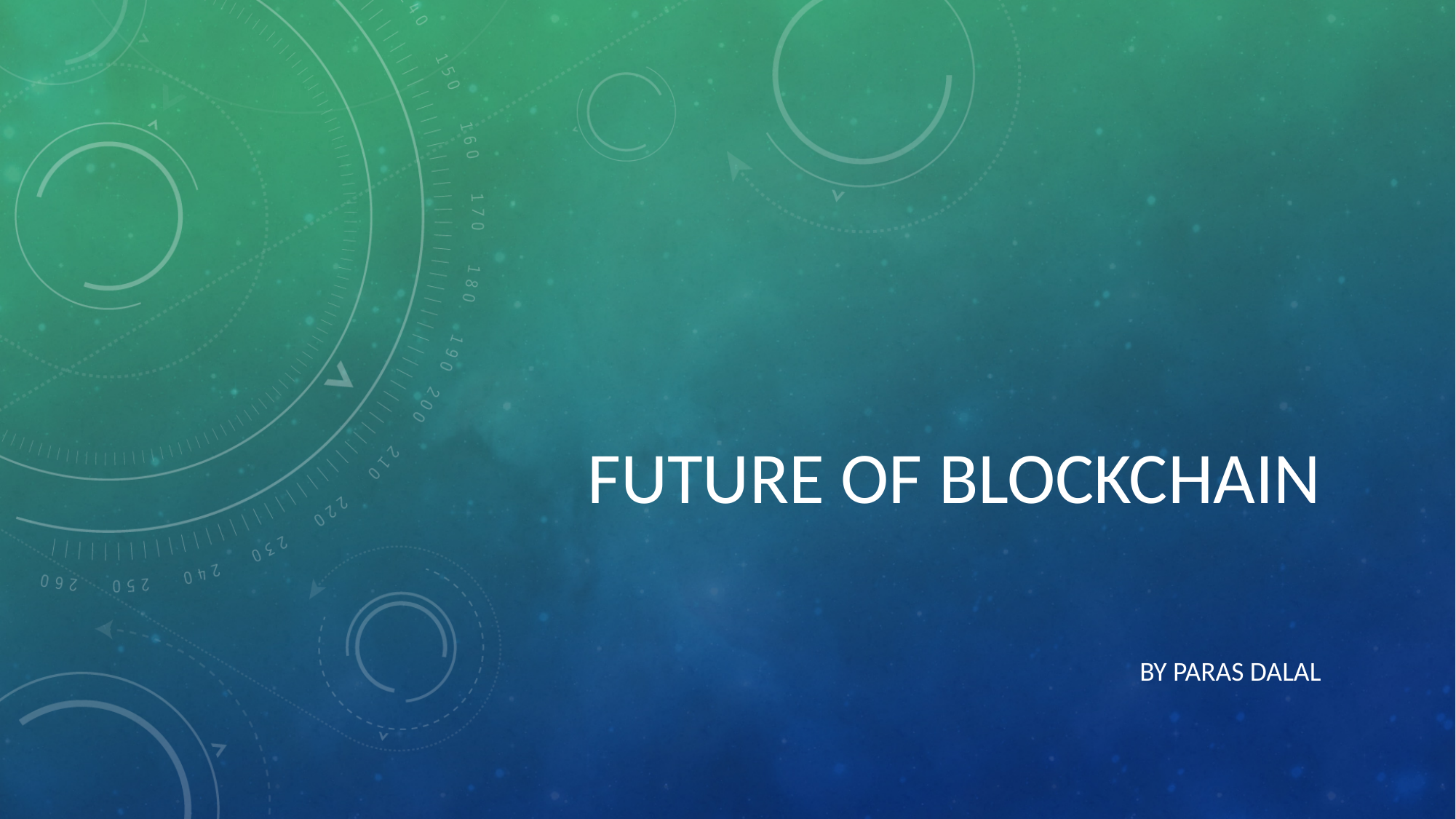

# Future of Blockchain
By Paras Dalal